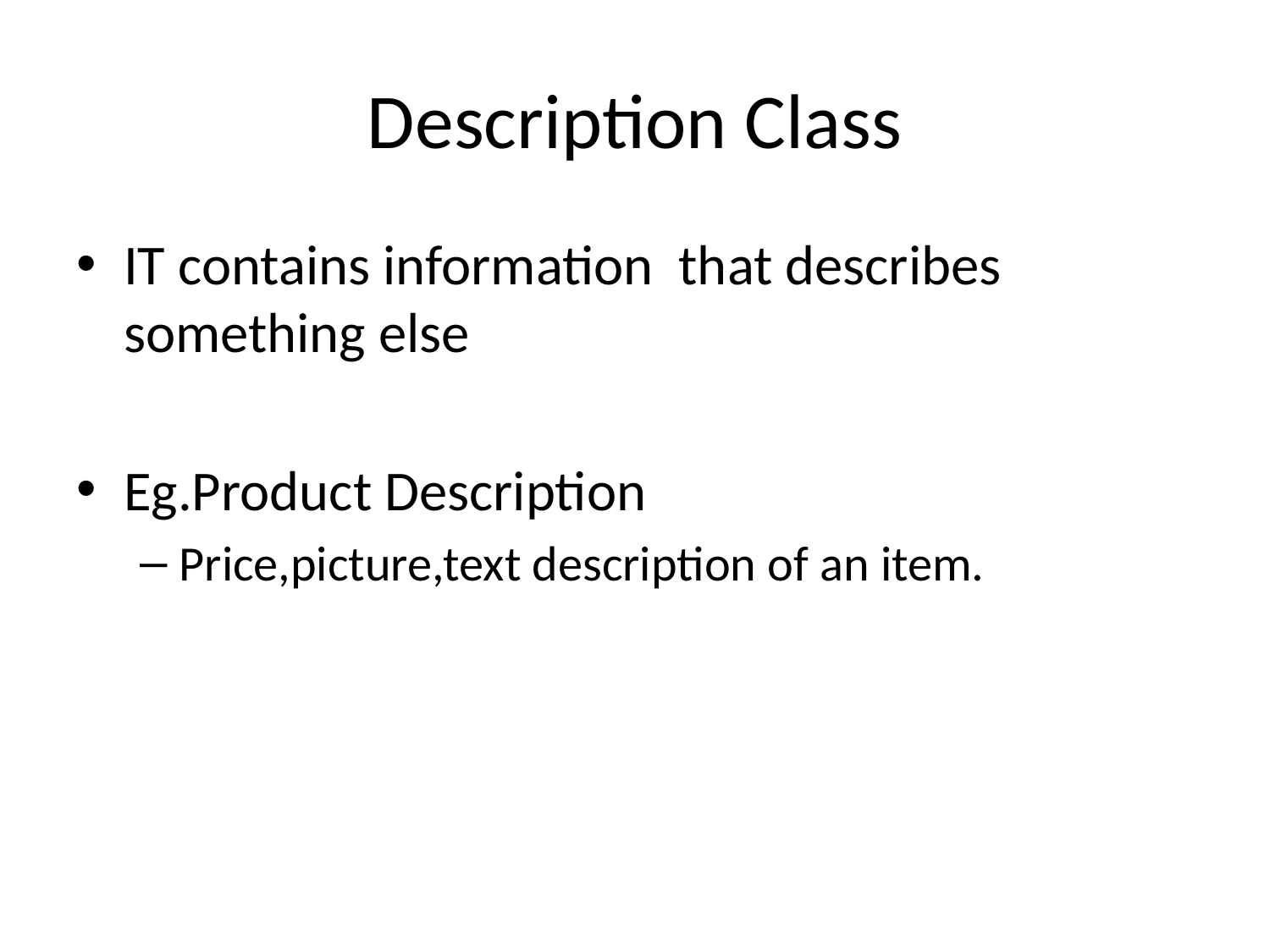

# Description Class
IT contains information  that describes something else

Eg.Product Description
Price,picture,text description of an item.